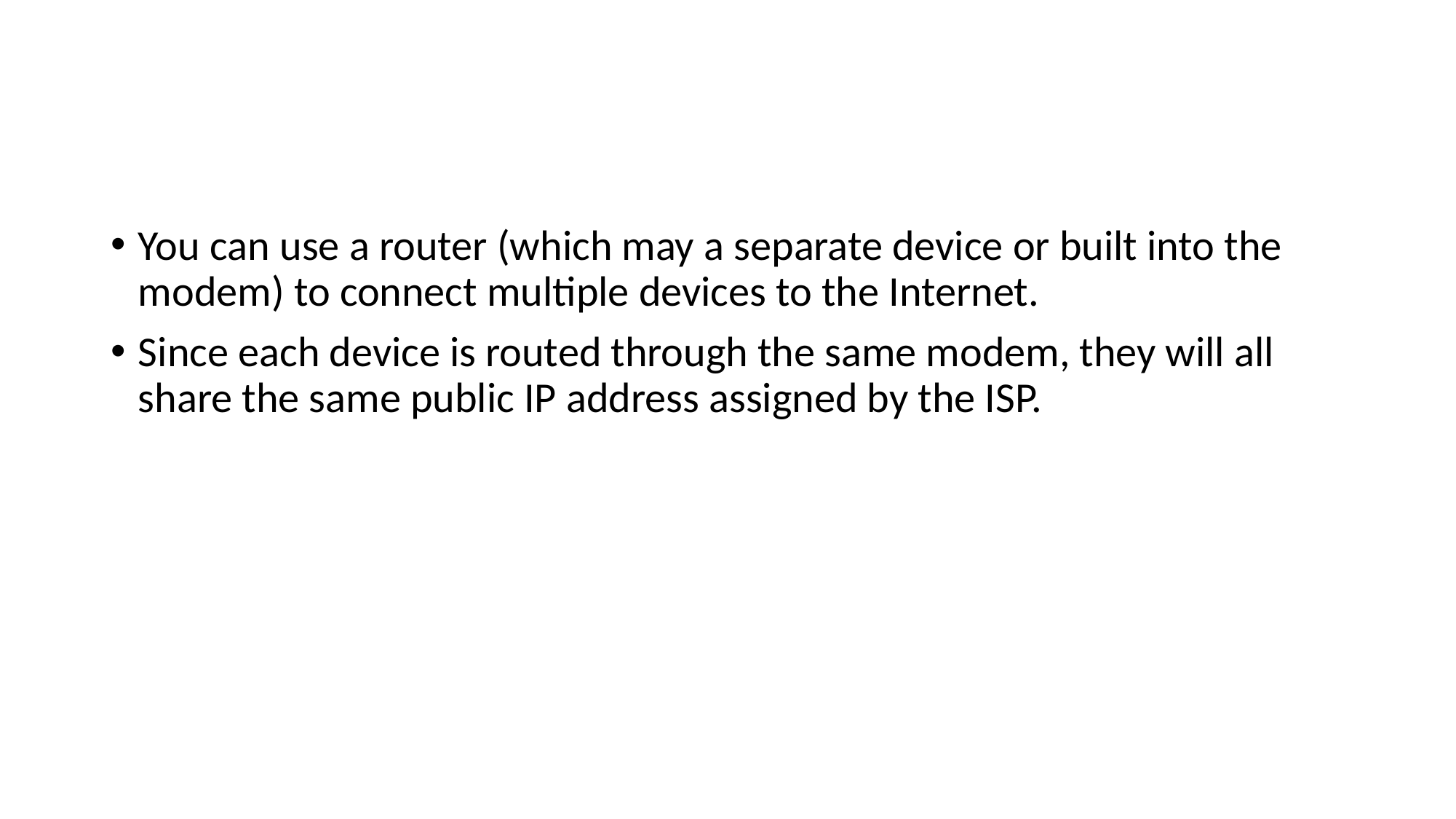

#
You can use a router (which may a separate device or built into the modem) to connect multiple devices to the Internet.
Since each device is routed through the same modem, they will all share the same public IP address assigned by the ISP.